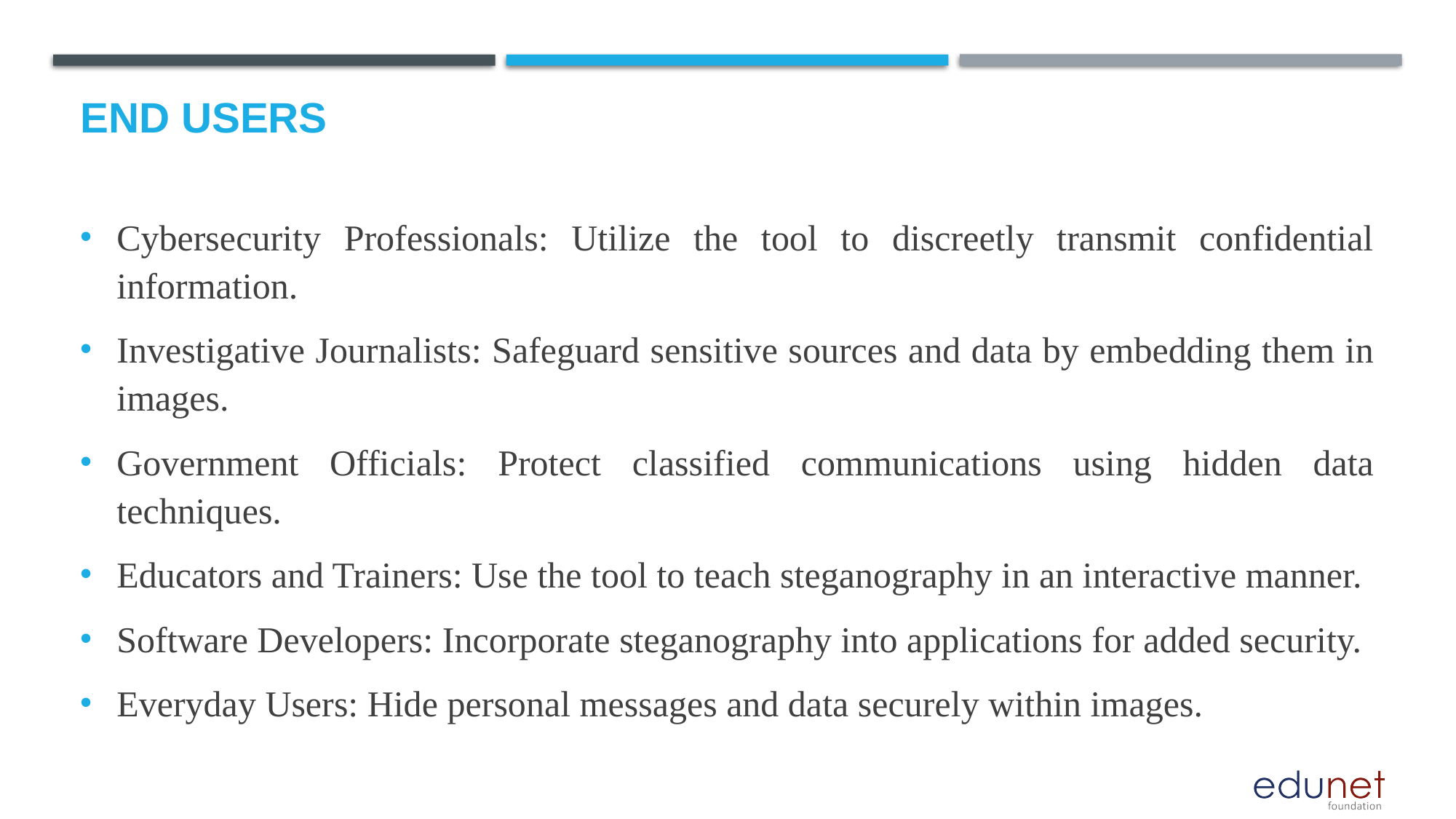

# End users
Cybersecurity Professionals: Utilize the tool to discreetly transmit confidential information.
Investigative Journalists: Safeguard sensitive sources and data by embedding them in images.
Government Officials: Protect classified communications using hidden data techniques.
Educators and Trainers: Use the tool to teach steganography in an interactive manner.
Software Developers: Incorporate steganography into applications for added security.
Everyday Users: Hide personal messages and data securely within images.